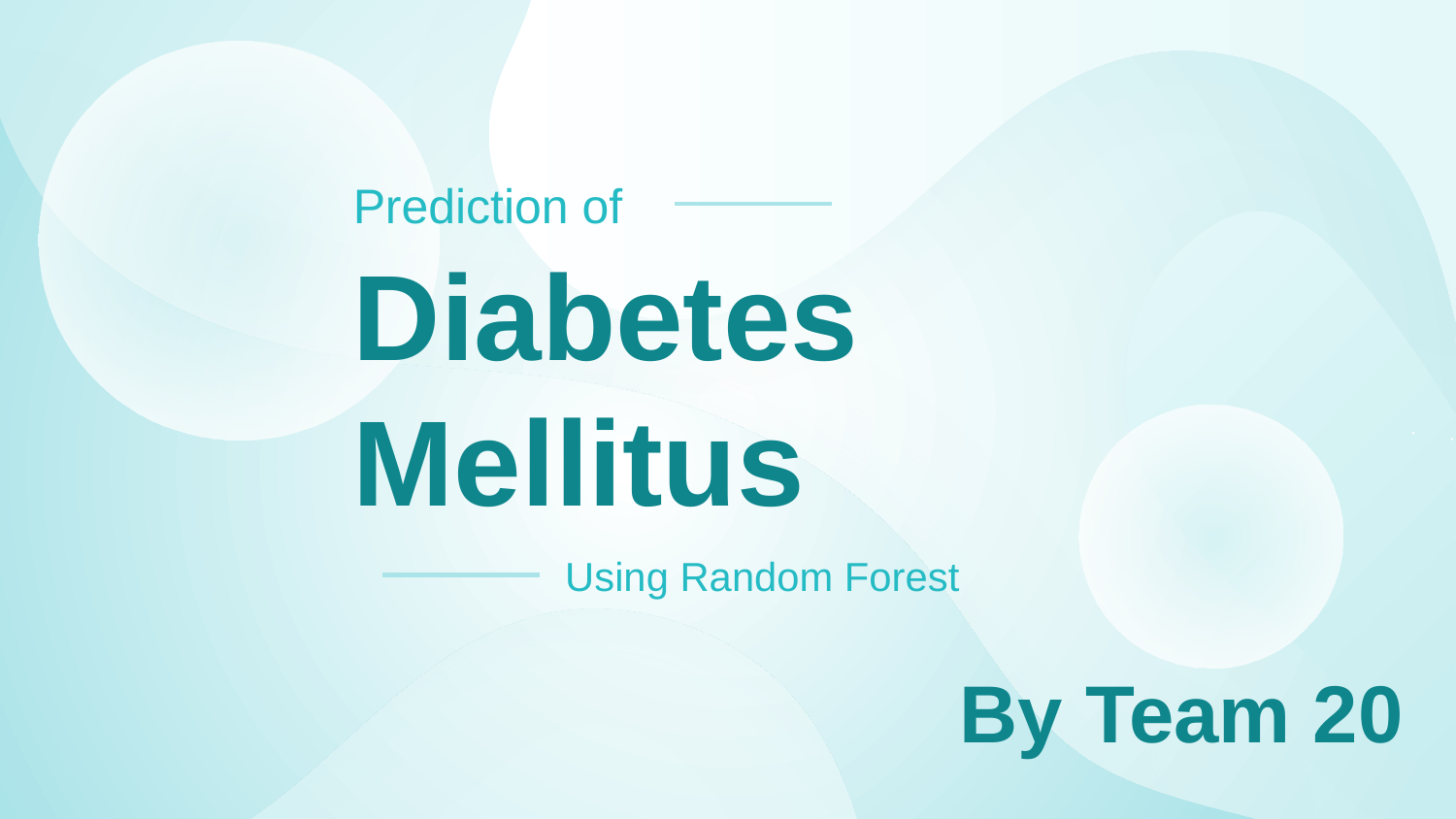

Prediction of
# Diabetes Mellitus
Using Random Forest
By Team 20